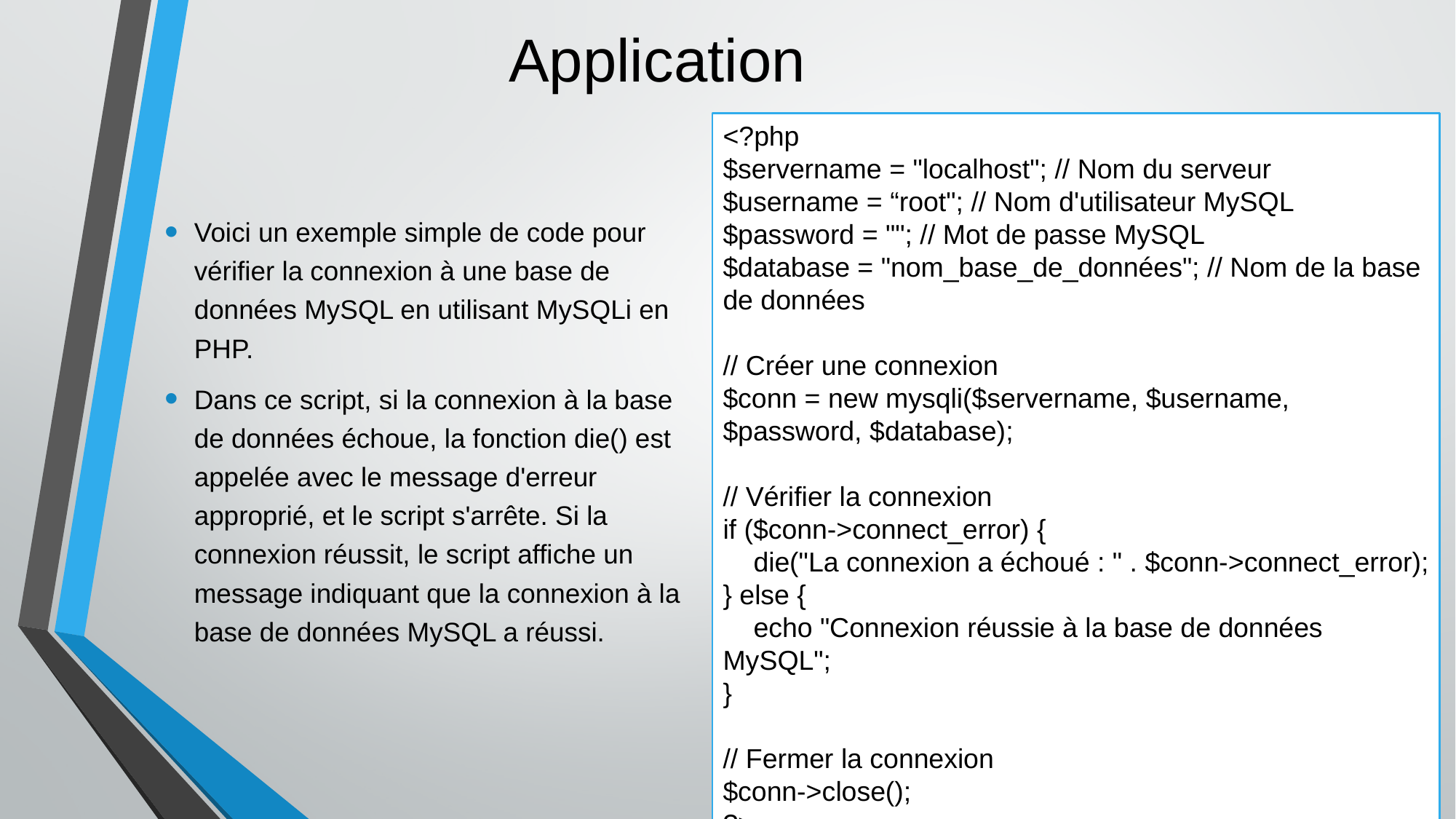

# Application
<?php
$servername = "localhost"; // Nom du serveur
$username = “root"; // Nom d'utilisateur MySQL
$password = ""; // Mot de passe MySQL
$database = "nom_base_de_données"; // Nom de la base de données

// Créer une connexion
$conn = new mysqli($servername, $username, $password, $database);

// Vérifier la connexion
if ($conn->connect_error) {
    die("La connexion a échoué : " . $conn->connect_error);
} else {
    echo "Connexion réussie à la base de données MySQL";
}

// Fermer la connexion
$conn->close();
?>
Voici un exemple simple de code pour vérifier la connexion à une base de données MySQL en utilisant MySQLi en PHP.
Dans ce script, si la connexion à la base de données échoue, la fonction die() est appelée avec le message d'erreur approprié, et le script s'arrête. Si la connexion réussit, le script affiche un message indiquant que la connexion à la base de données MySQL a réussi.